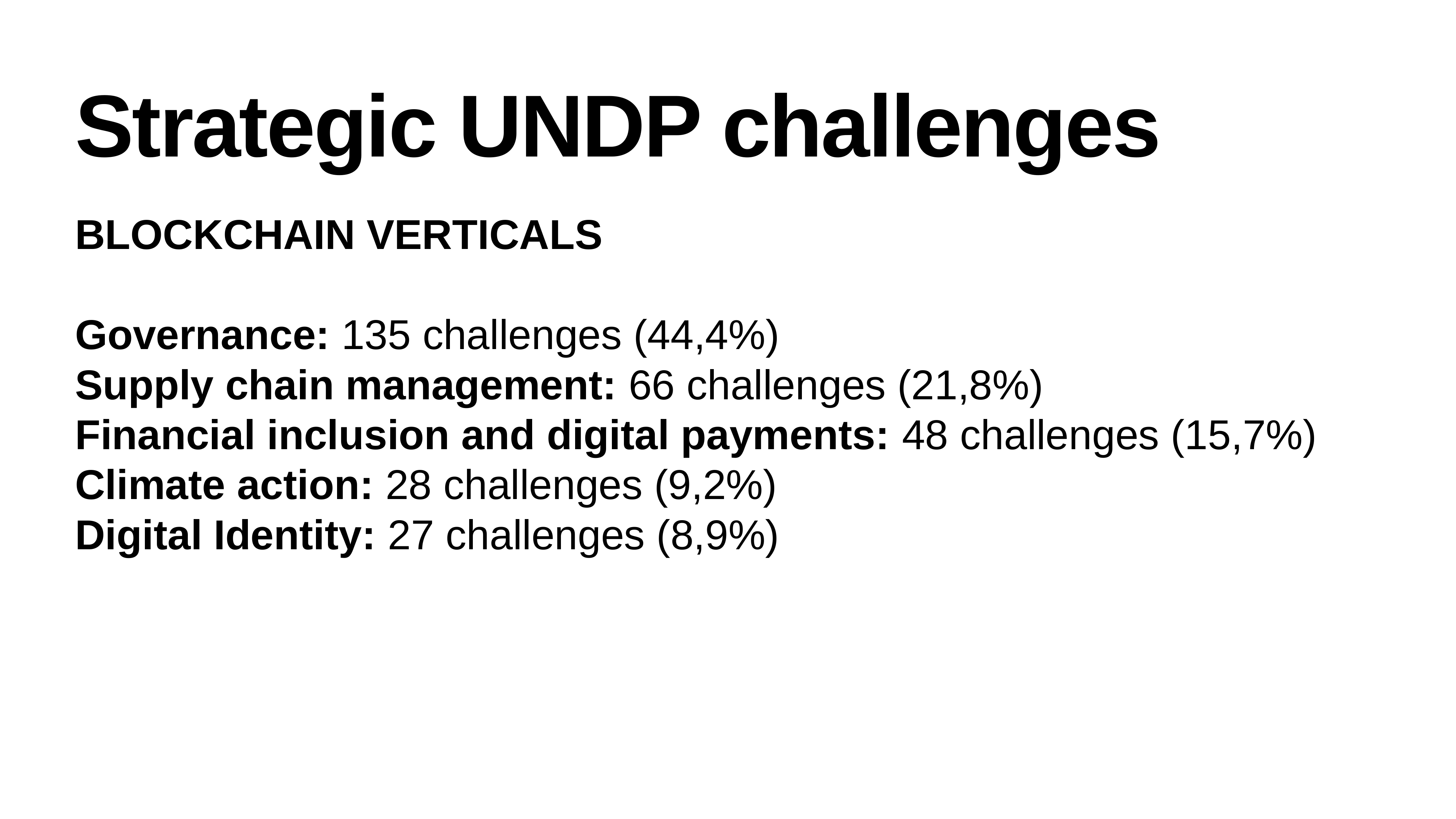

# Strategic UNDP challenges
BLOCKCHAIN VERTICALS

Governance: 135 challenges (44,4%)
Supply chain management: 66 challenges (21,8%)
Financial inclusion and digital payments: 48 challenges (15,7%)
Climate action: 28 challenges (9,2%)
Digital Identity: 27 challenges (8,9%)